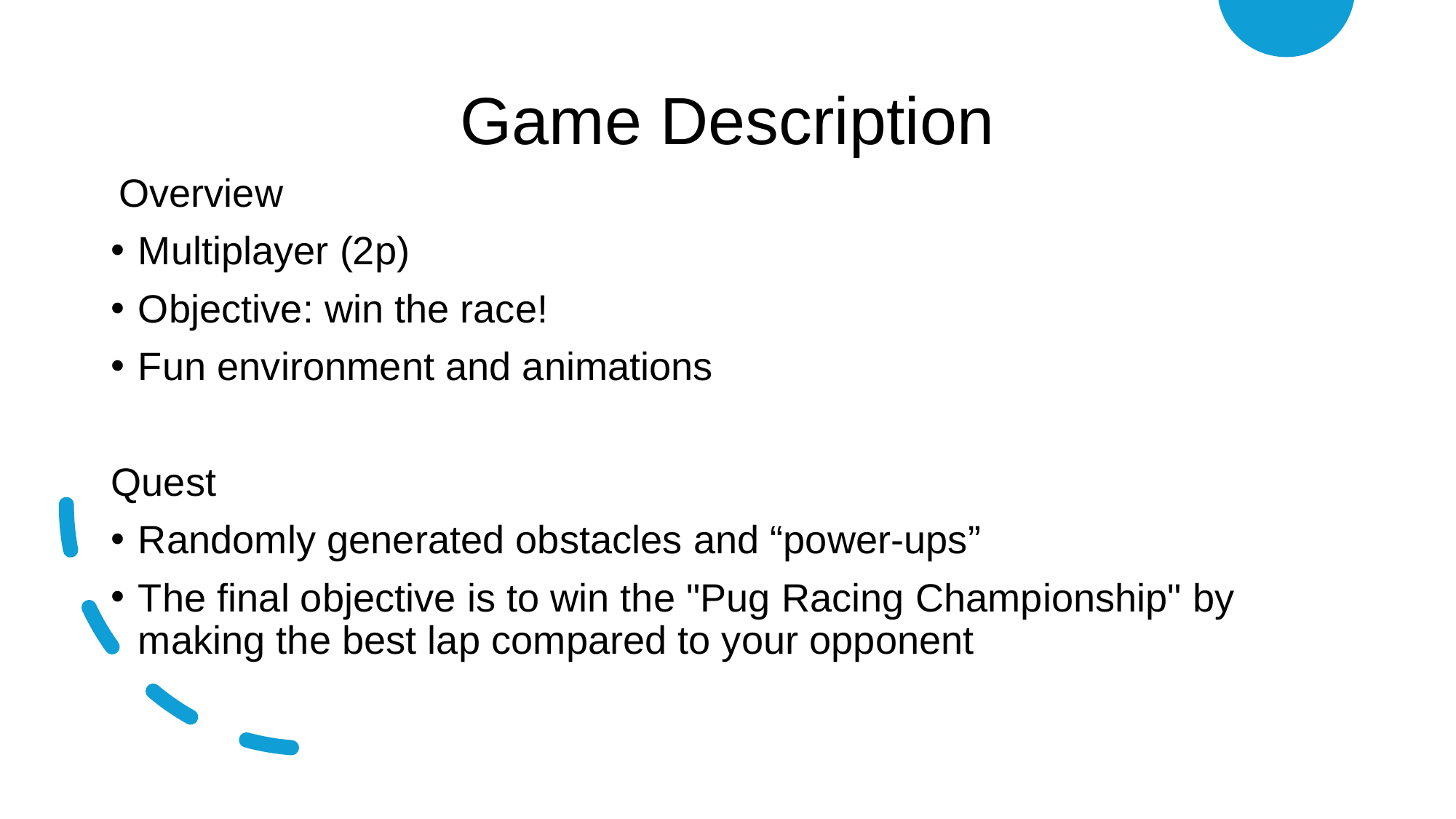

# Game Description
 Overview
Multiplayer (2p)
Objective: win the race!
Fun environment and animations

Quest
Randomly generated obstacles and “power-ups”
The final objective is to win the "Pug Racing Championship" by making the best lap compared to your opponent